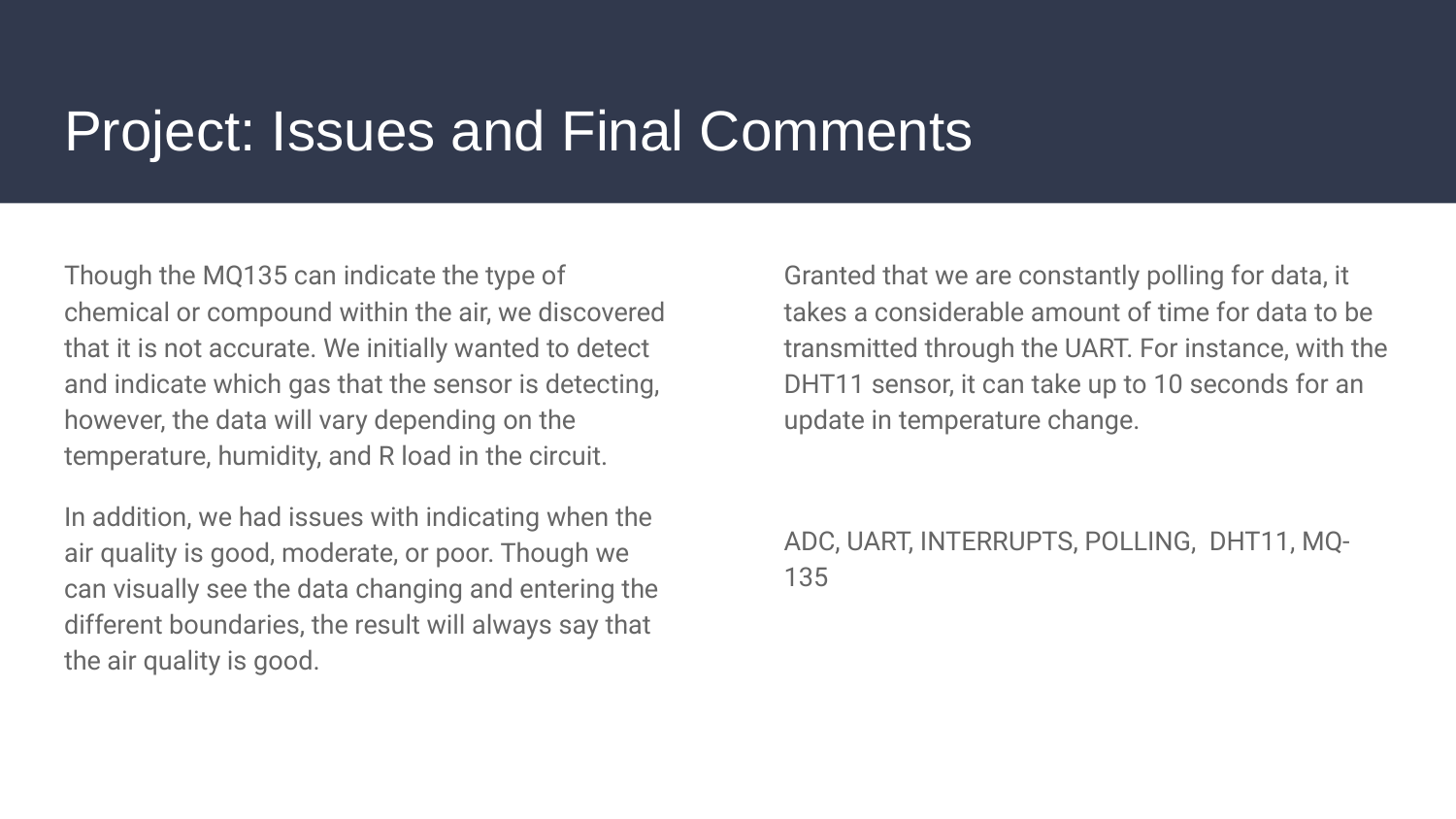

# Project: Issues and Final Comments
Though the MQ135 can indicate the type of chemical or compound within the air, we discovered that it is not accurate. We initially wanted to detect and indicate which gas that the sensor is detecting, however, the data will vary depending on the temperature, humidity, and R load in the circuit.
In addition, we had issues with indicating when the air quality is good, moderate, or poor. Though we can visually see the data changing and entering the different boundaries, the result will always say that the air quality is good.
Granted that we are constantly polling for data, it takes a considerable amount of time for data to be transmitted through the UART. For instance, with the DHT11 sensor, it can take up to 10 seconds for an update in temperature change.

ADC, UART, INTERRUPTS, POLLING,  DHT11, MQ-135